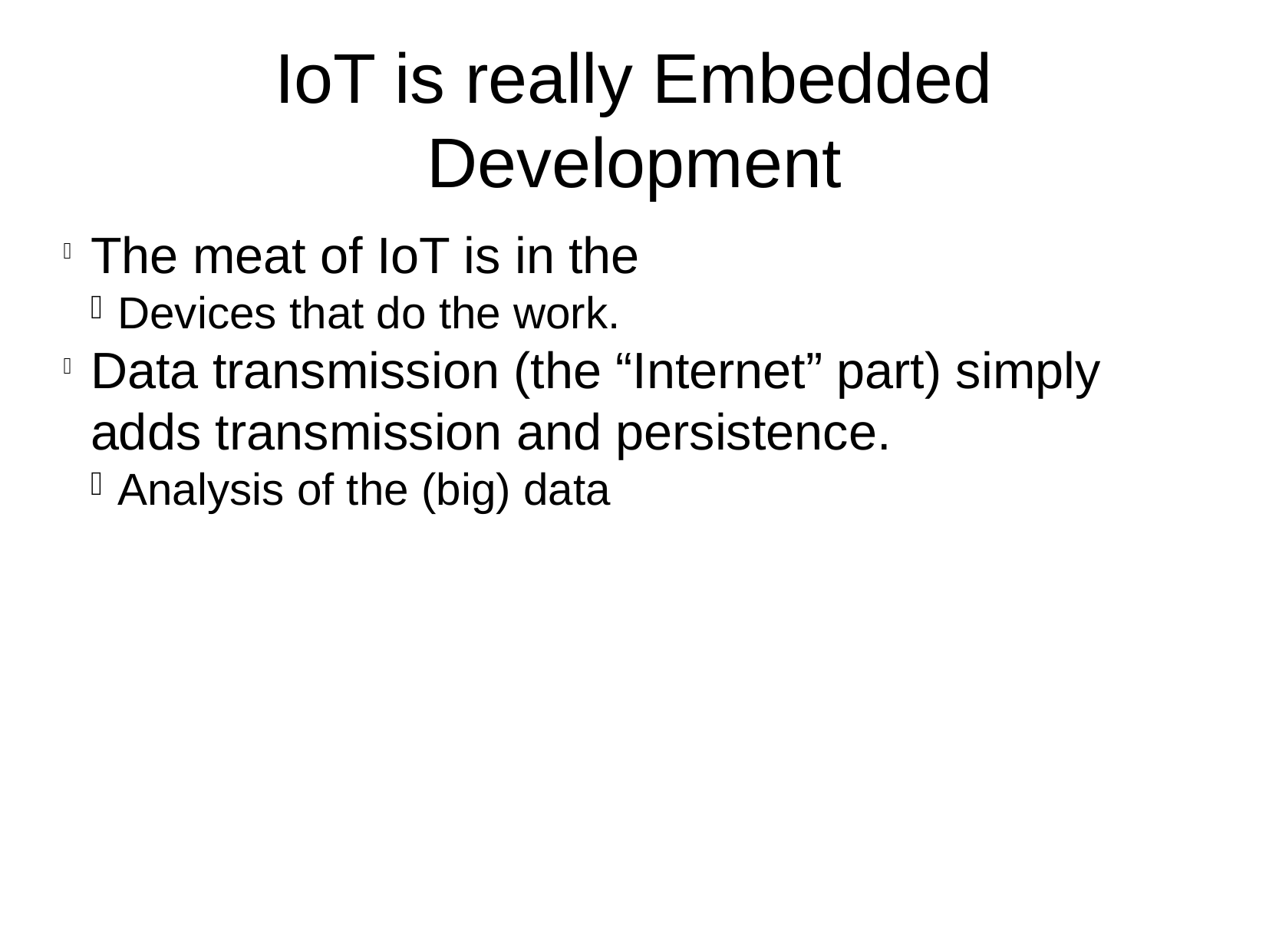

IoT is really Embedded Development
The meat of IoT is in the
Devices that do the work.
Data transmission (the “Internet” part) simply adds transmission and persistence.
Analysis of the (big) data